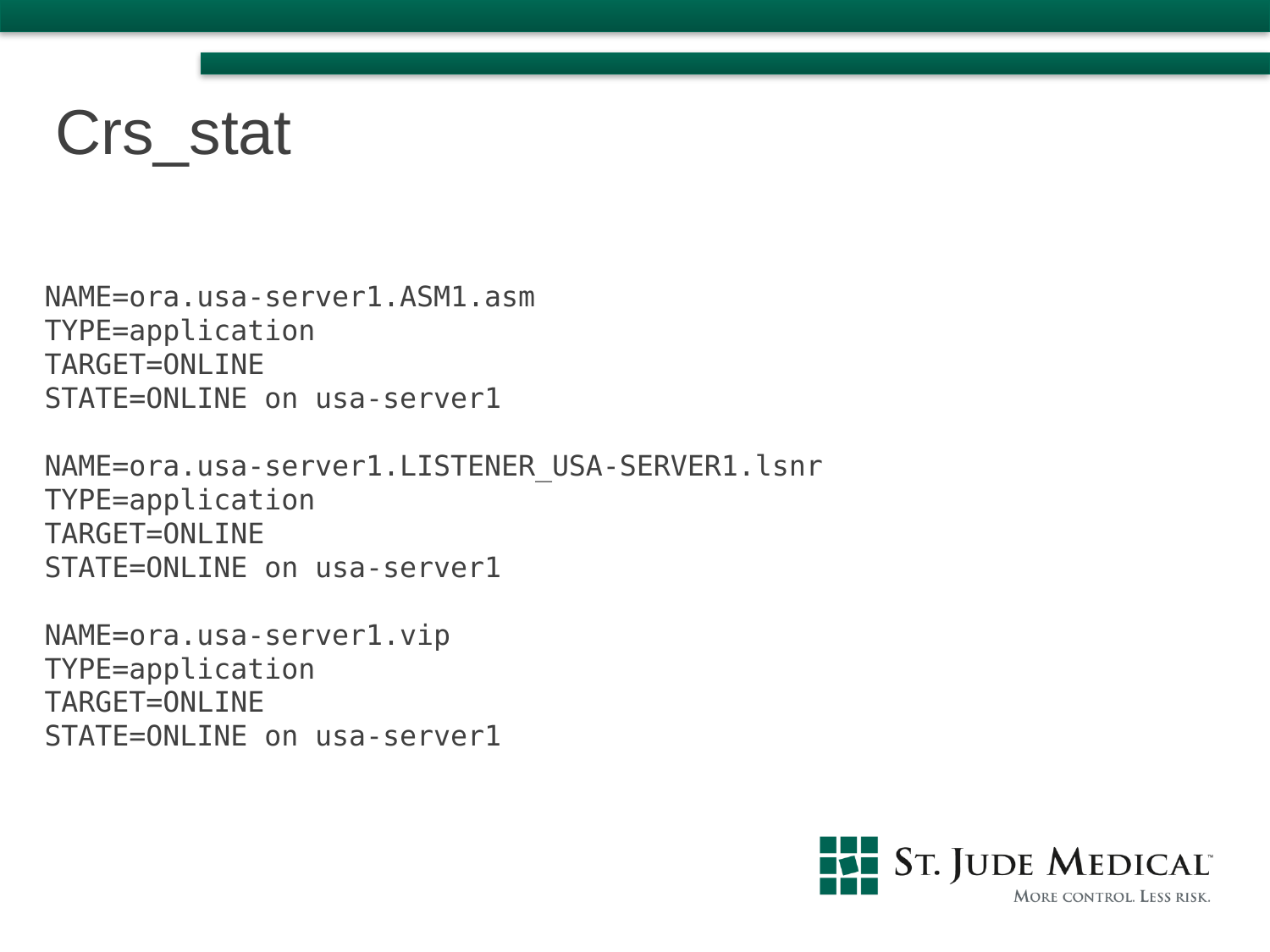

Crs_stat

NAME=ora.usa-server1.ASM1.asm
TYPE=application
TARGET=ONLINE
STATE=ONLINE on usa-server1

NAME=ora.usa-server1.LISTENER_USA-SERVER1.lsnr
TYPE=application
TARGET=ONLINE
STATE=ONLINE on usa-server1

NAME=ora.usa-server1.vip
TYPE=application
TARGET=ONLINE
STATE=ONLINE on usa-server1